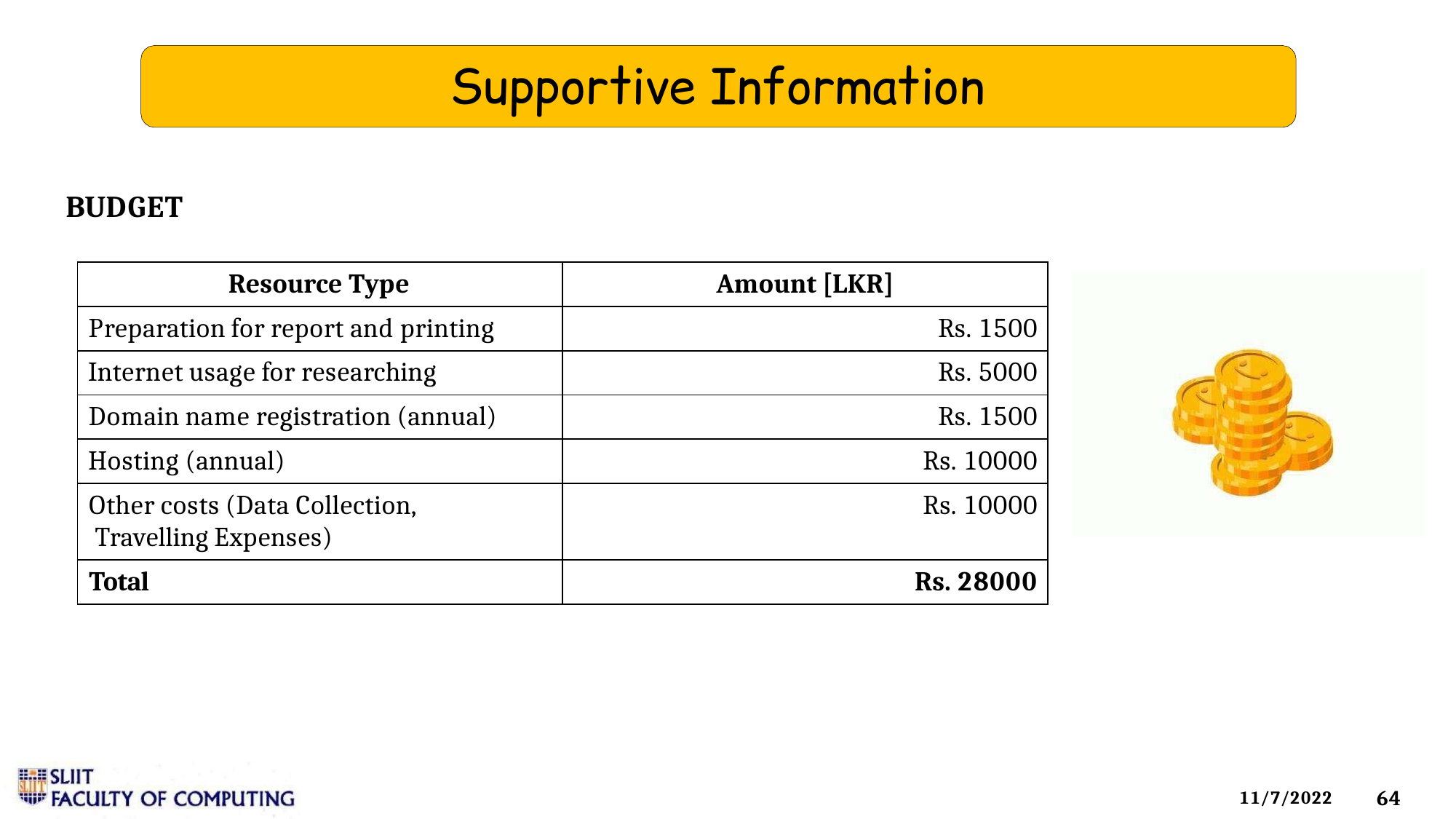

# Supportive Information
BUDGET
| Resource Type | Amount [LKR] |
| --- | --- |
| Preparation for report and printing | Rs. 1500 |
| Internet usage for researching | Rs. 5000 |
| Domain name registration (annual) | Rs. 1500 |
| Hosting (annual) | Rs. 10000 |
| Other costs (Data Collection, Travelling Expenses) | Rs. 10000 |
| Total | Rs. 28000 |

64
11/7/2022